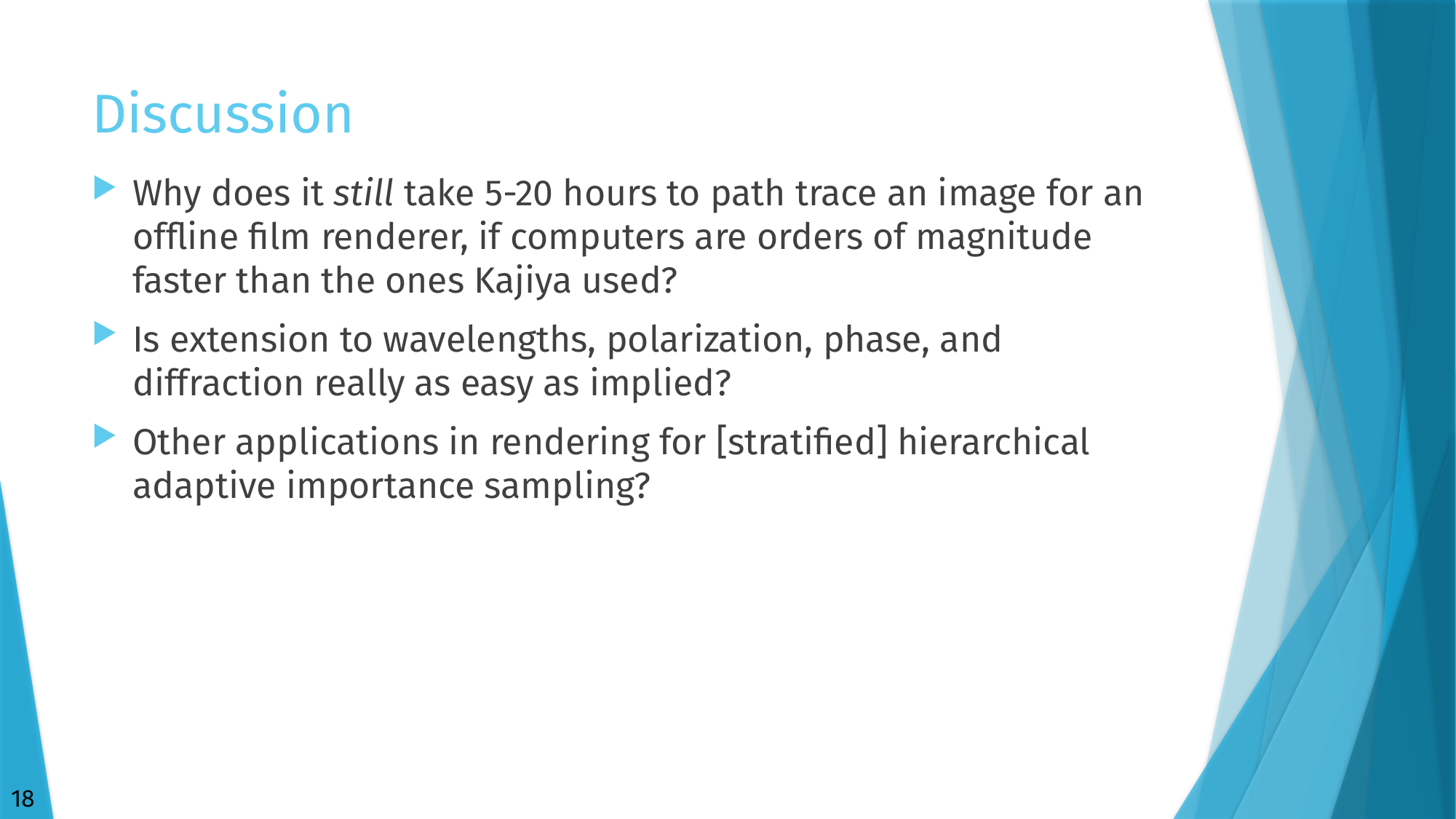

# Discussion
Why does it still take 5-20 hours to path trace an image for an offline film renderer, if computers are orders of magnitude faster than the ones Kajiya used?
Is extension to wavelengths, polarization, phase, and diffraction really as easy as implied?
Other applications in rendering for [stratified] hierarchical adaptive importance sampling?
18